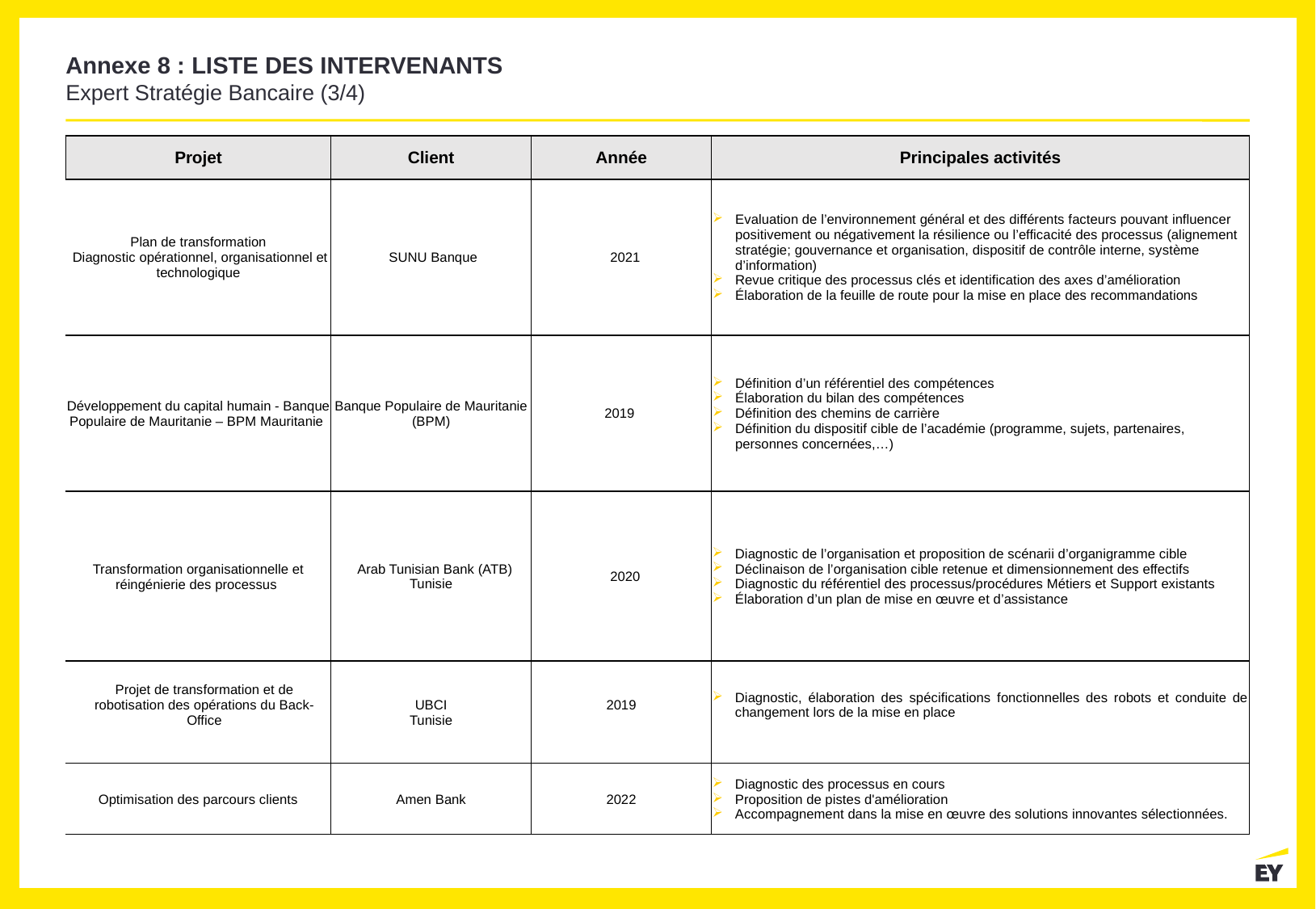

Annexe 8 : LISTE DES INTERVENANTS
Expert Stratégie Bancaire (3/4)
| Projet | Client | Année | Principales activités |
| --- | --- | --- | --- |
| Plan de transformation  Diagnostic opérationnel, organisationnel et technologique | SUNU Banque | 2021 | Evaluation de l’environnement général et des différents facteurs pouvant influencer positivement ou négativement la résilience ou l’efficacité des processus (alignement stratégie; gouvernance et organisation, dispositif de contrôle interne, système d’information) Revue critique des processus clés et identification des axes d’amélioration Élaboration de la feuille de route pour la mise en place des recommandations |
| Développement du capital humain - Banque Populaire de Mauritanie – BPM Mauritanie | Banque Populaire de Mauritanie (BPM) | 2019 | Définition d’un référentiel des compétences Élaboration du bilan des compétences Définition des chemins de carrière Définition du dispositif cible de l’académie (programme, sujets, partenaires, personnes concernées,…) |
| Transformation organisationnelle et réingénierie des processus | Arab Tunisian Bank (ATB) Tunisie | 2020 | Diagnostic de l’organisation et proposition de scénarii d’organigramme cible Déclinaison de l’organisation cible retenue et dimensionnement des effectifs Diagnostic du référentiel des processus/procédures Métiers et Support existants Élaboration d’un plan de mise en œuvre et d’assistance |
| Projet de transformation et de robotisation des opérations du Back-Office | UBCI Tunisie | 2019 | Diagnostic, élaboration des spécifications fonctionnelles des robots et conduite de changement lors de la mise en place |
| Optimisation des parcours clients | Amen Bank | 2022 | Diagnostic des processus en cours​ Proposition de pistes d'amélioration​ Accompagnement dans la mise en œuvre des solutions innovantes sélectionnées. |